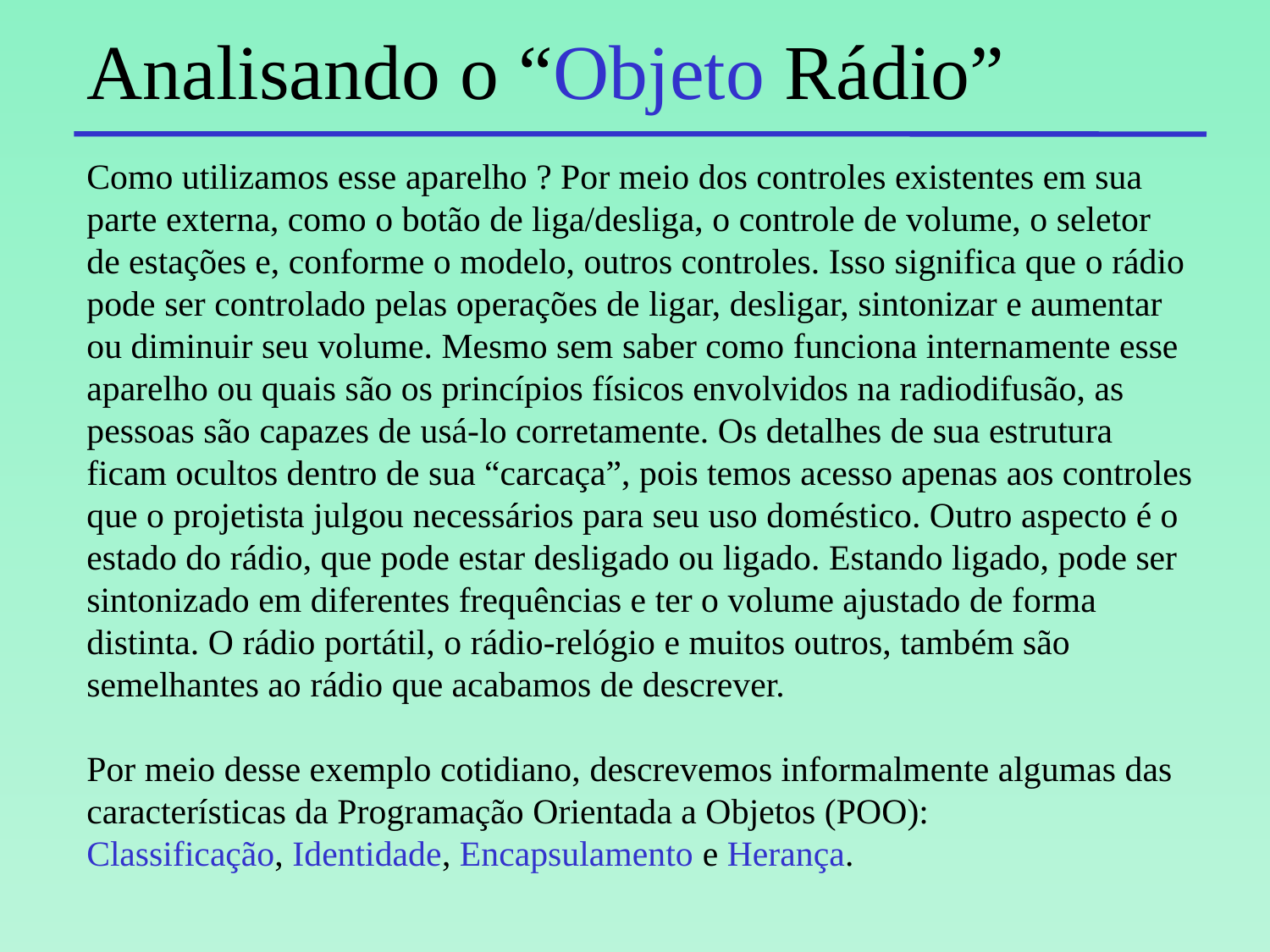

# Analisando o “Objeto Rádio”

Como utilizamos esse aparelho ? Por meio dos controles existentes em sua parte externa, como o botão de liga/desliga, o controle de volume, o seletor de estações e, conforme o modelo, outros controles. Isso significa que o rádio pode ser controlado pelas operações de ligar, desligar, sintonizar e aumentar ou diminuir seu volume. Mesmo sem saber como funciona internamente esse aparelho ou quais são os princípios físicos envolvidos na radiodifusão, as pessoas são capazes de usá-lo corretamente. Os detalhes de sua estrutura ficam ocultos dentro de sua “carcaça”, pois temos acesso apenas aos controles que o projetista julgou necessários para seu uso doméstico. Outro aspecto é o estado do rádio, que pode estar desligado ou ligado. Estando ligado, pode ser sintonizado em diferentes frequências e ter o volume ajustado de forma distinta. O rádio portátil, o rádio-relógio e muitos outros, também são semelhantes ao rádio que acabamos de descrever.

Por meio desse exemplo cotidiano, descrevemos informalmente algumas das características da Programação Orientada a Objetos (POO):
Classificação, Identidade, Encapsulamento e Herança.